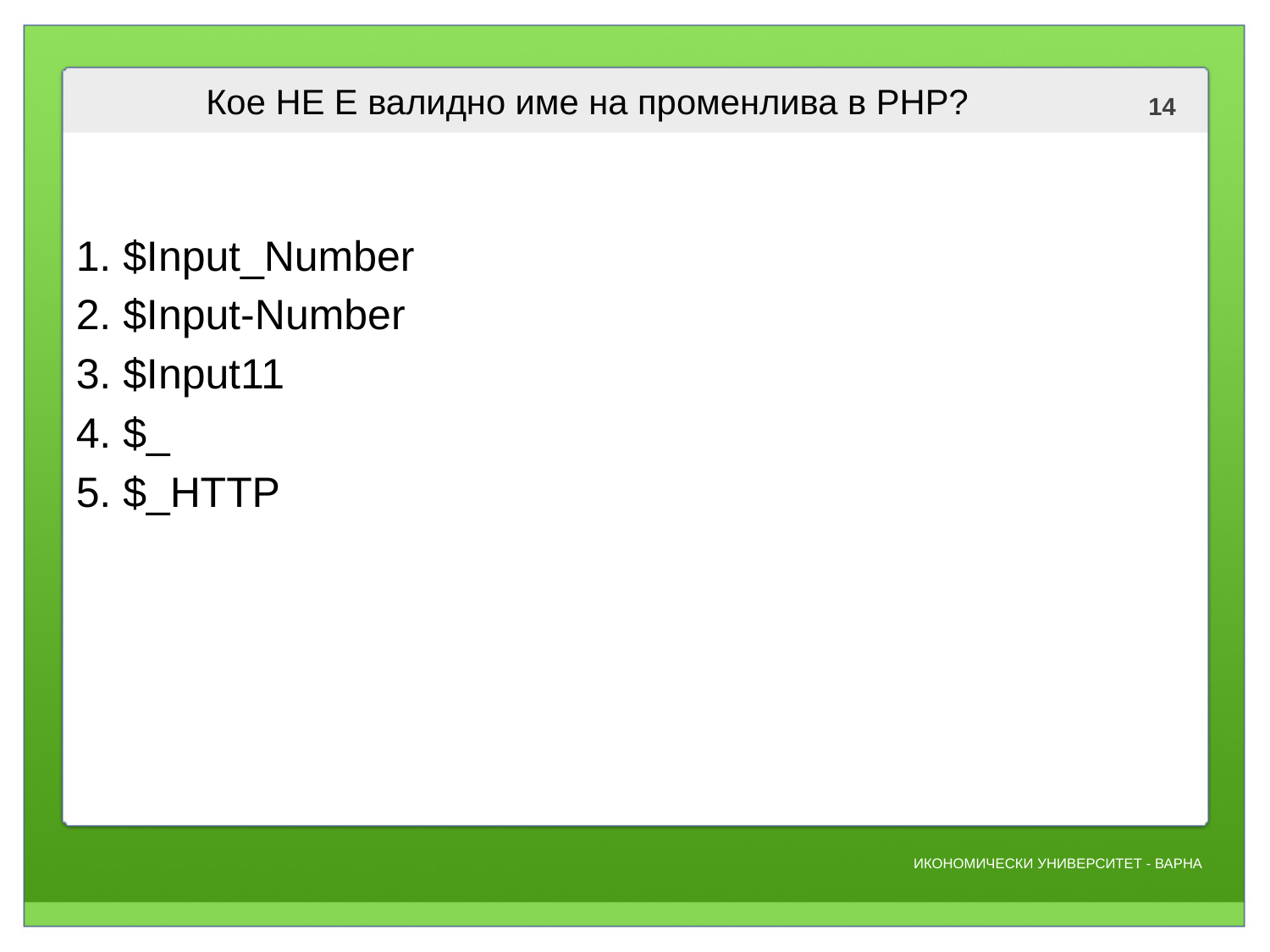

# Кое НЕ Е валидно име на променлива в PHP?
1. $Input_Number
2. $Input-Number
3. $Input11
4. $_
5. $_HTTP